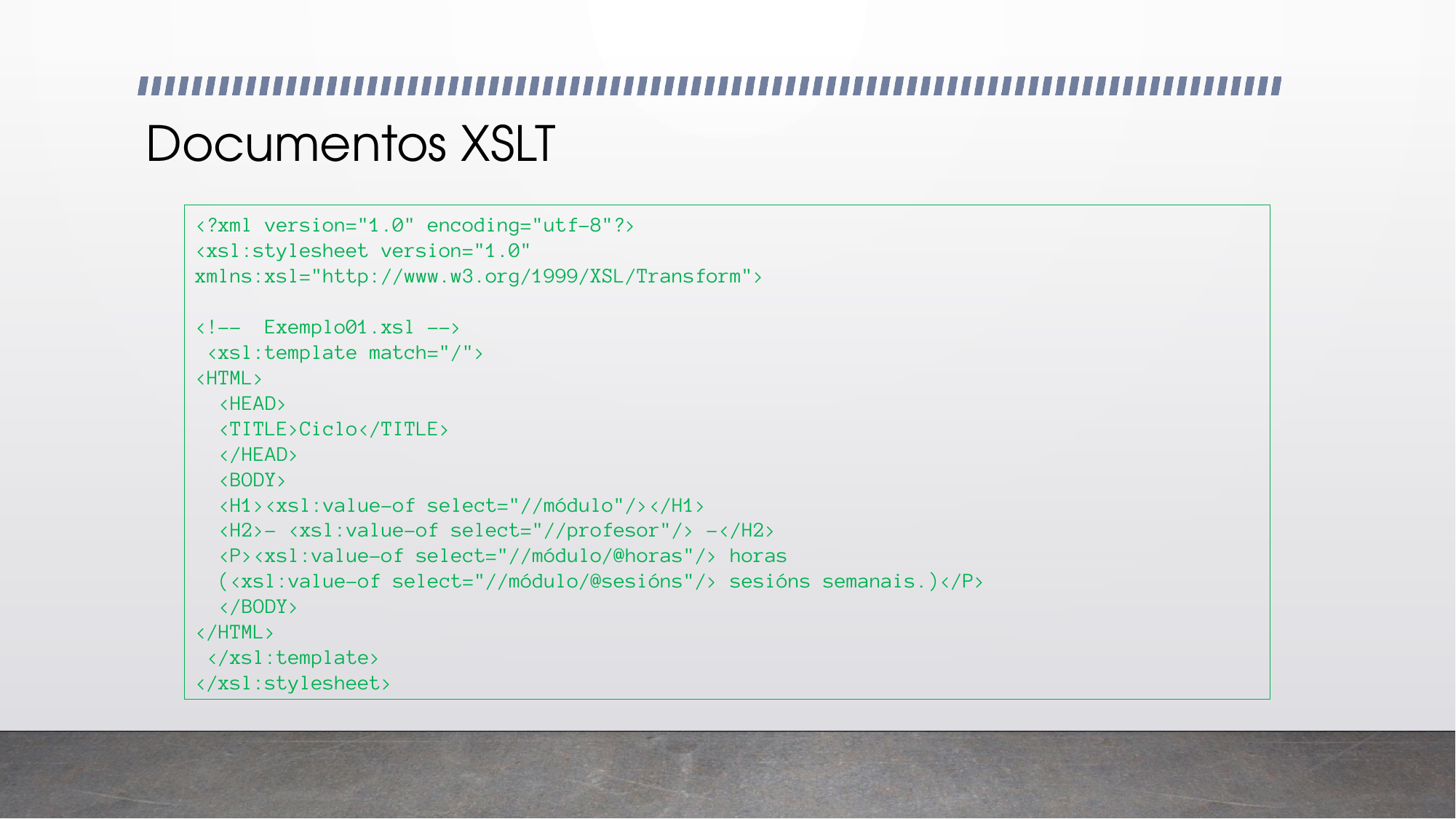

# Documentos XSLT
<?xml version="1.0" encoding="utf-8"?>
<xsl:stylesheet version="1.0"
xmlns:xsl="http://www.w3.org/1999/XSL/Transform">

<!--  Exemplo01.xsl -->
 <xsl:template match="/">
<HTML>
  <HEAD>
  <TITLE>Ciclo</TITLE>
  </HEAD>
  <BODY>
  <H1><xsl:value-of select="//módulo"/></H1>
  <H2>- <xsl:value-of select="//profesor"/> -</H2>
  <P><xsl:value-of select="//módulo/@horas"/> horas
  (<xsl:value-of select="//módulo/@sesións"/> sesións semanais.)</P>
  </BODY>
</HTML>
 </xsl:template>
</xsl:stylesheet>